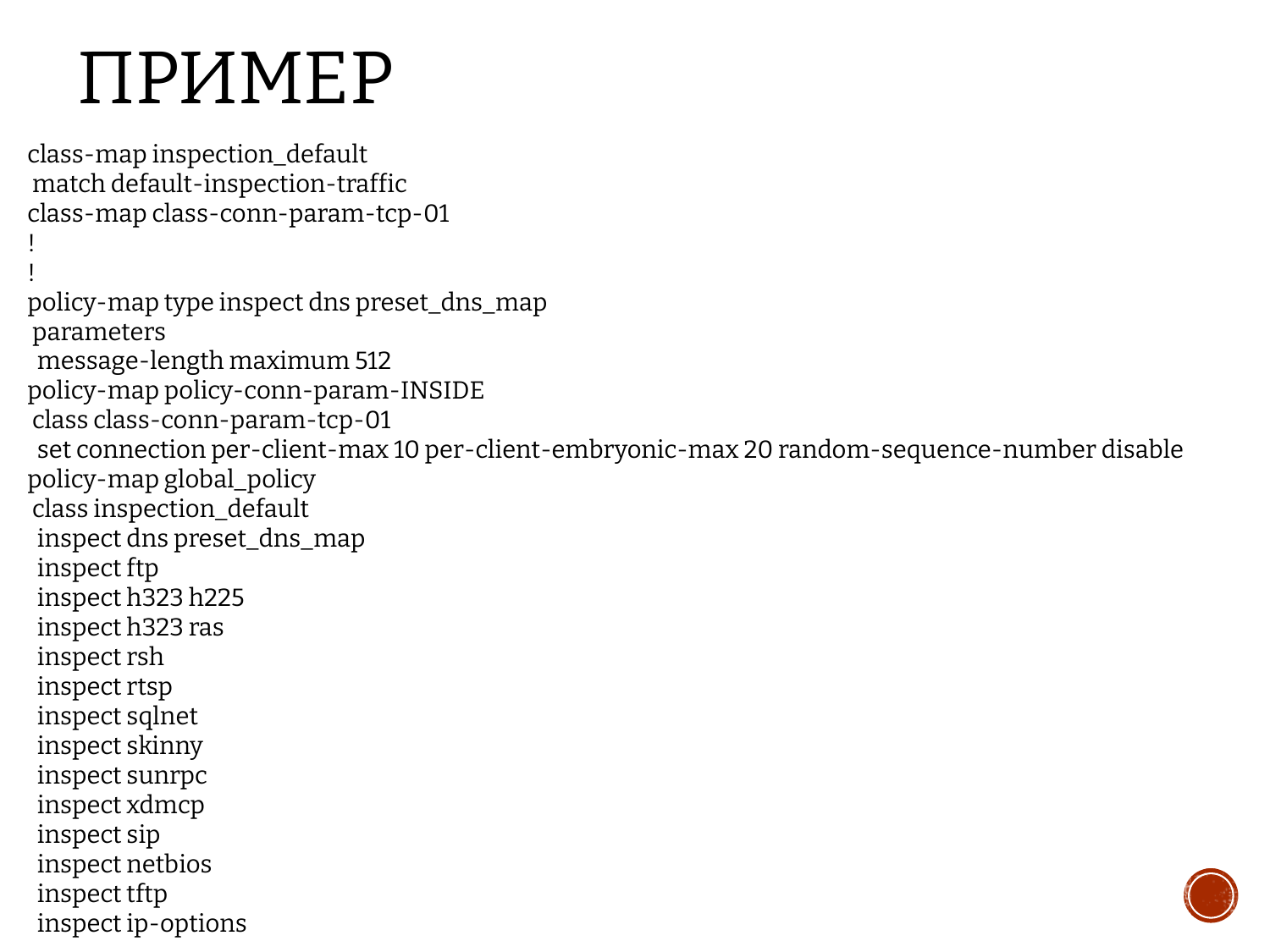

# Пример
class-map inspection_default
 match default-inspection-traffic
class-map class-conn-param-tcp-01
!
!
policy-map type inspect dns preset_dns_map
 parameters
  message-length maximum 512
policy-map policy-conn-param-INSIDE
 class class-conn-param-tcp-01
  set connection per-client-max 10 per-client-embryonic-max 20 random-sequence-number disable
policy-map global_policy
 class inspection_default
  inspect dns preset_dns_map
  inspect ftp
  inspect h323 h225
  inspect h323 ras
  inspect rsh
  inspect rtsp
  inspect sqlnet
  inspect skinny
  inspect sunrpc
  inspect xdmcp
  inspect sip
  inspect netbios
  inspect tftp
  inspect ip-options